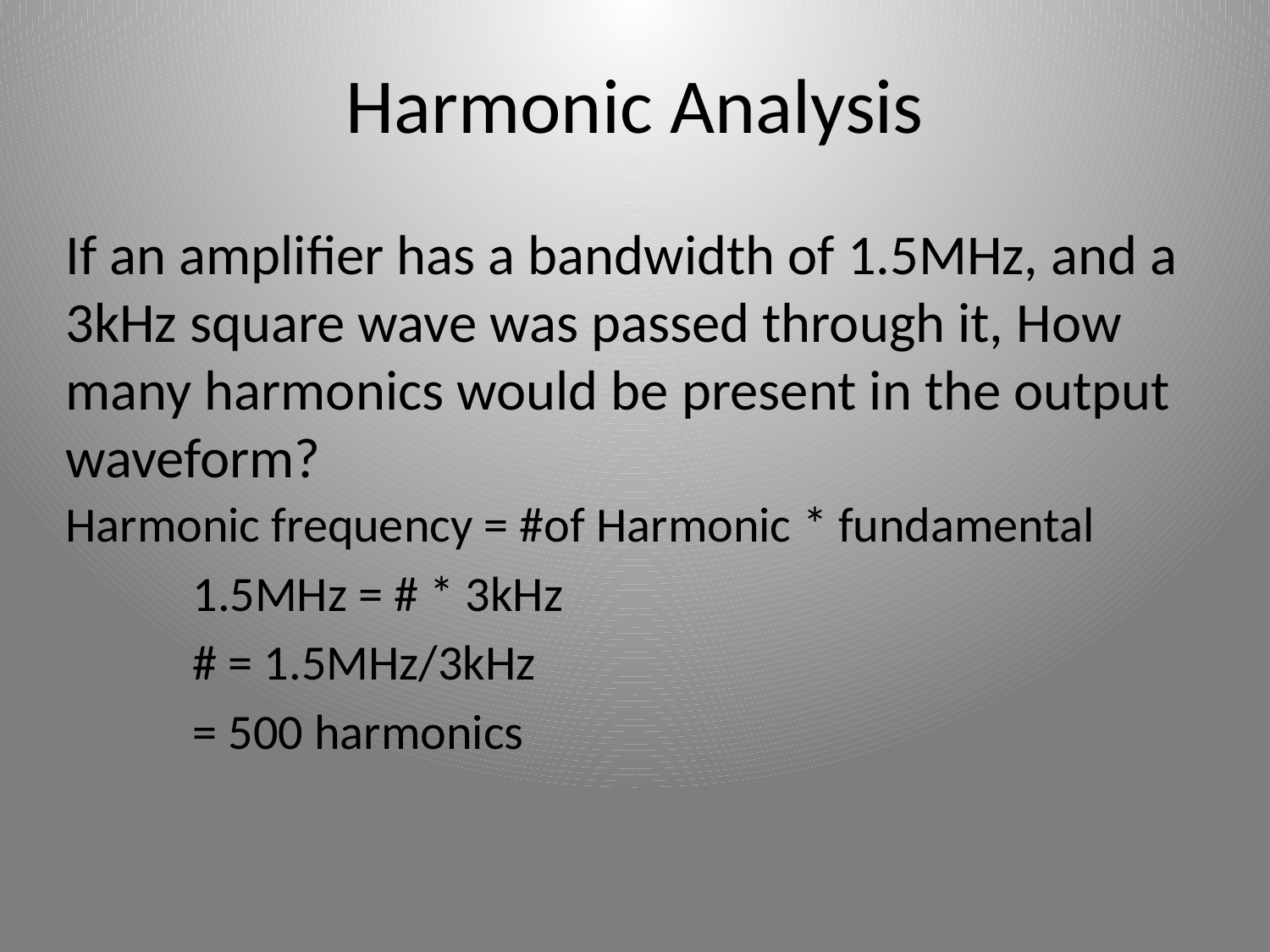

# Harmonic Analysis
If an amplifier has a bandwidth of 1.5MHz, and a 3kHz square wave was passed through it, How many harmonics would be present in the output waveform?
Harmonic frequency = #of Harmonic * fundamental
	1.5MHz = # * 3kHz
	# = 1.5MHz/3kHz
	= 500 harmonics